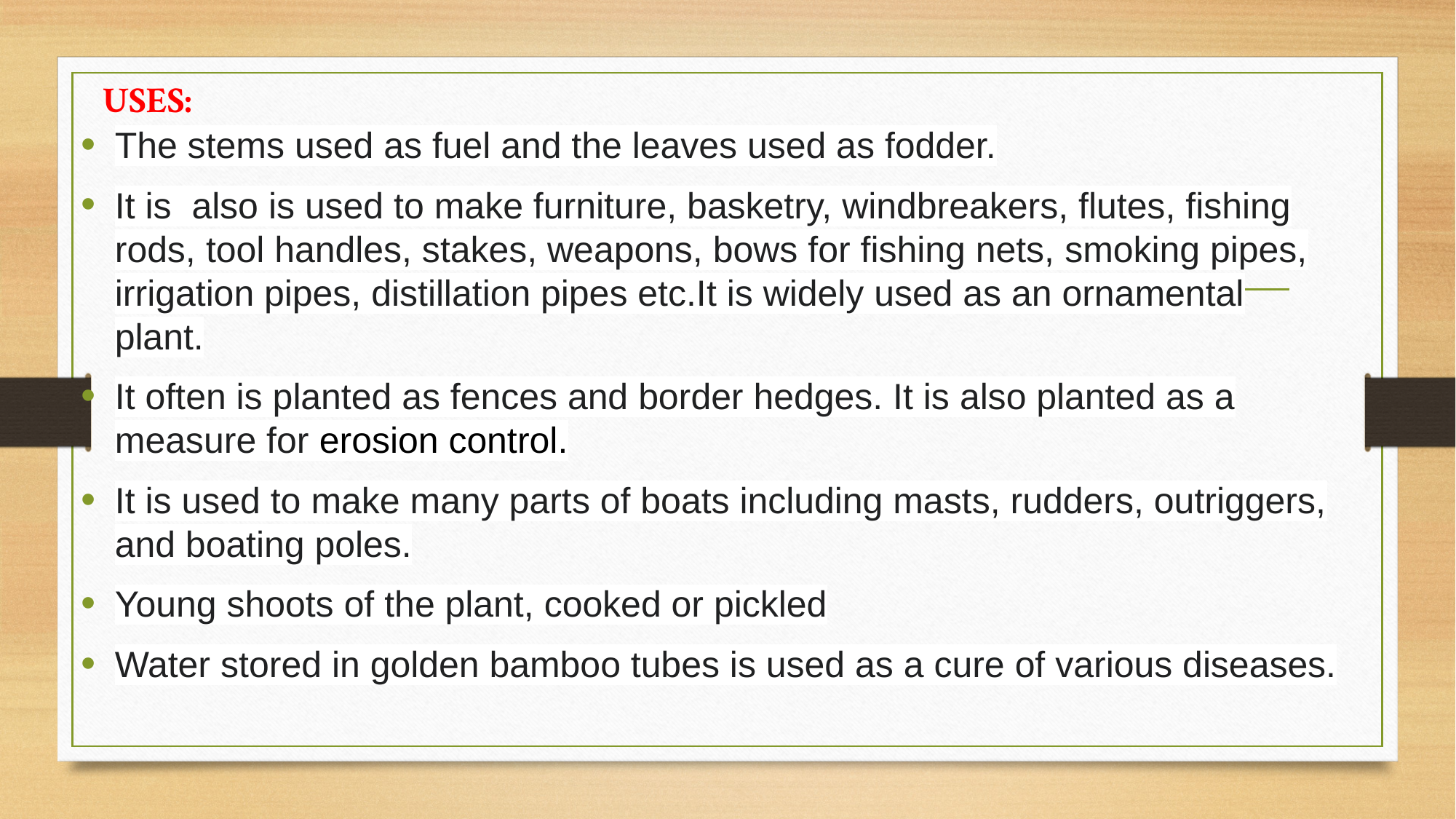

# USES:
The stems used as fuel and the leaves used as fodder.
It is  also is used to make furniture, basketry, windbreakers, flutes, fishing rods, tool handles, stakes, weapons, bows for fishing nets, smoking pipes, irrigation pipes, distillation pipes etc.It is widely used as an ornamental plant.
It often is planted as fences and border hedges. It is also planted as a measure for erosion control.
It is used to make many parts of boats including masts, rudders, outriggers, and boating poles.
Young shoots of the plant, cooked or pickled
Water stored in golden bamboo tubes is used as a cure of various diseases.